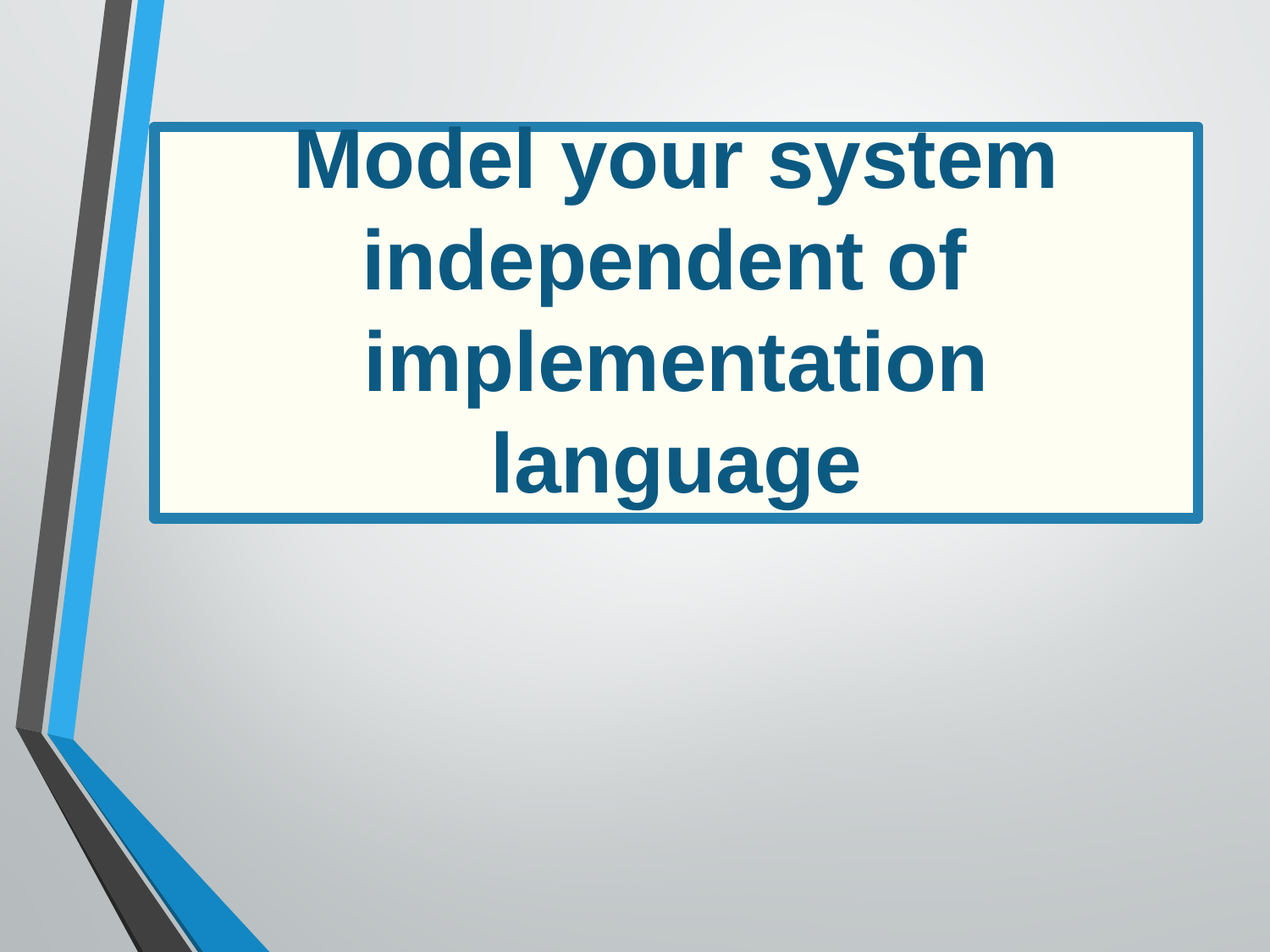

# Model your system
independent of
implementation language